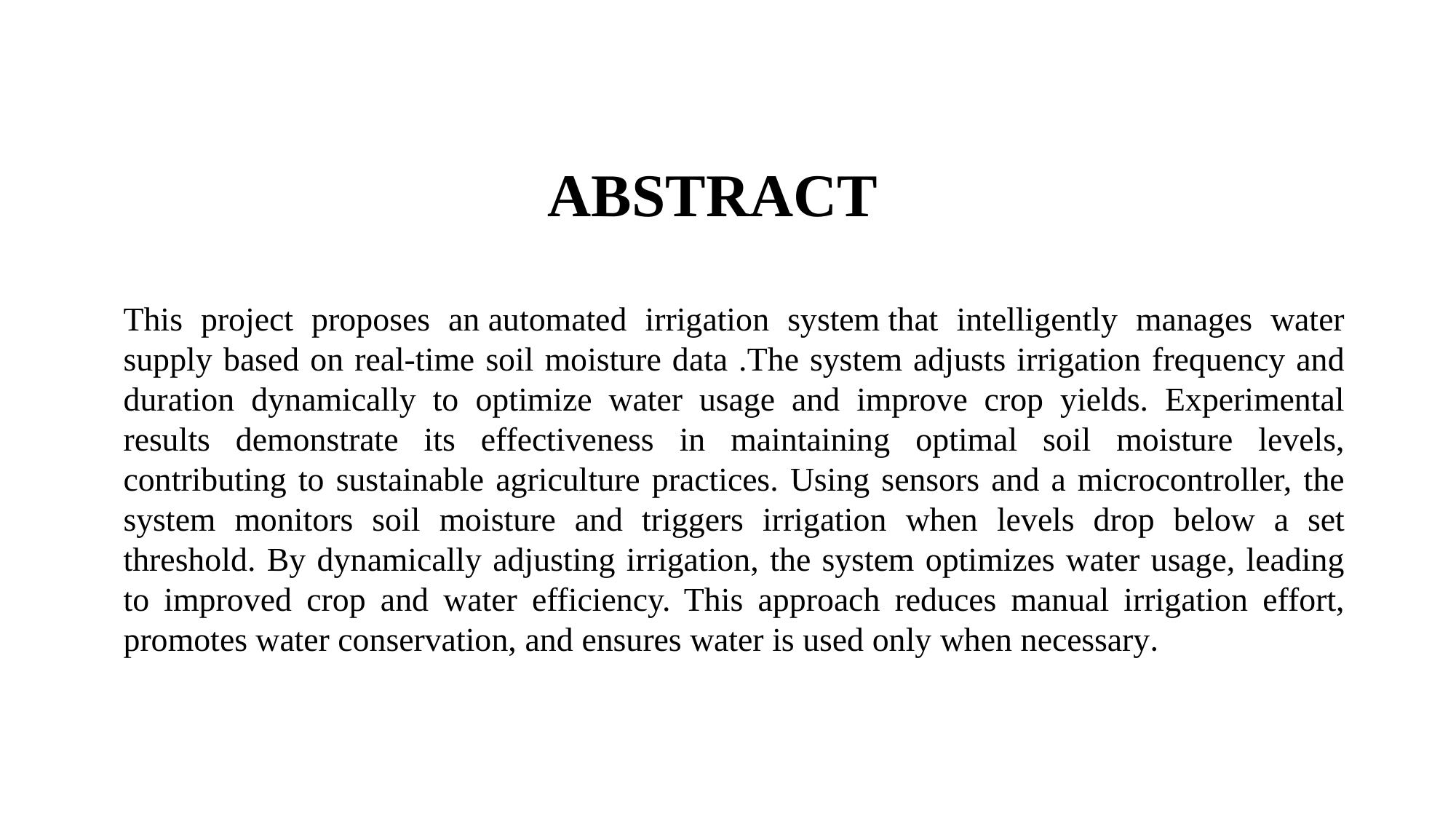

# ABSTRACT
This project proposes an automated irrigation system that intelligently manages water supply based on real-time soil moisture data .The system adjusts irrigation frequency and duration dynamically to optimize water usage and improve crop yields. Experimental results demonstrate its effectiveness in maintaining optimal soil moisture levels, contributing to sustainable agriculture practices. Using sensors and a microcontroller, the system monitors soil moisture and triggers irrigation when levels drop below a set threshold. By dynamically adjusting irrigation, the system optimizes water usage, leading to improved crop and water efficiency. This approach reduces manual irrigation effort, promotes water conservation, and ensures water is used only when necessary.